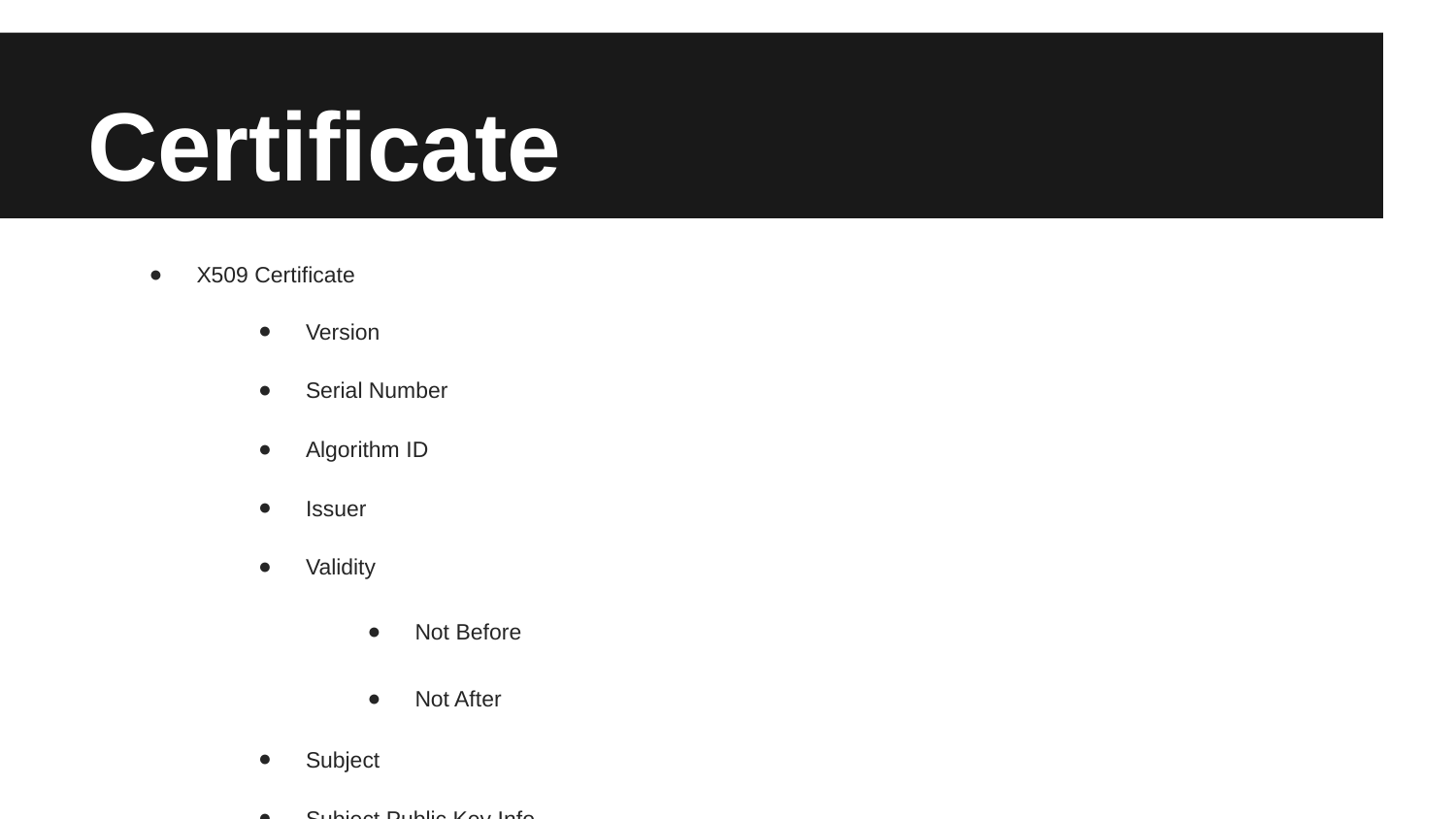

# Certificate
X509 Certificate
Version
Serial Number
Algorithm ID
Issuer
Validity
Not Before
Not After
Subject
Subject Public Key Info
Public Key Algorithm
Subject Public Key